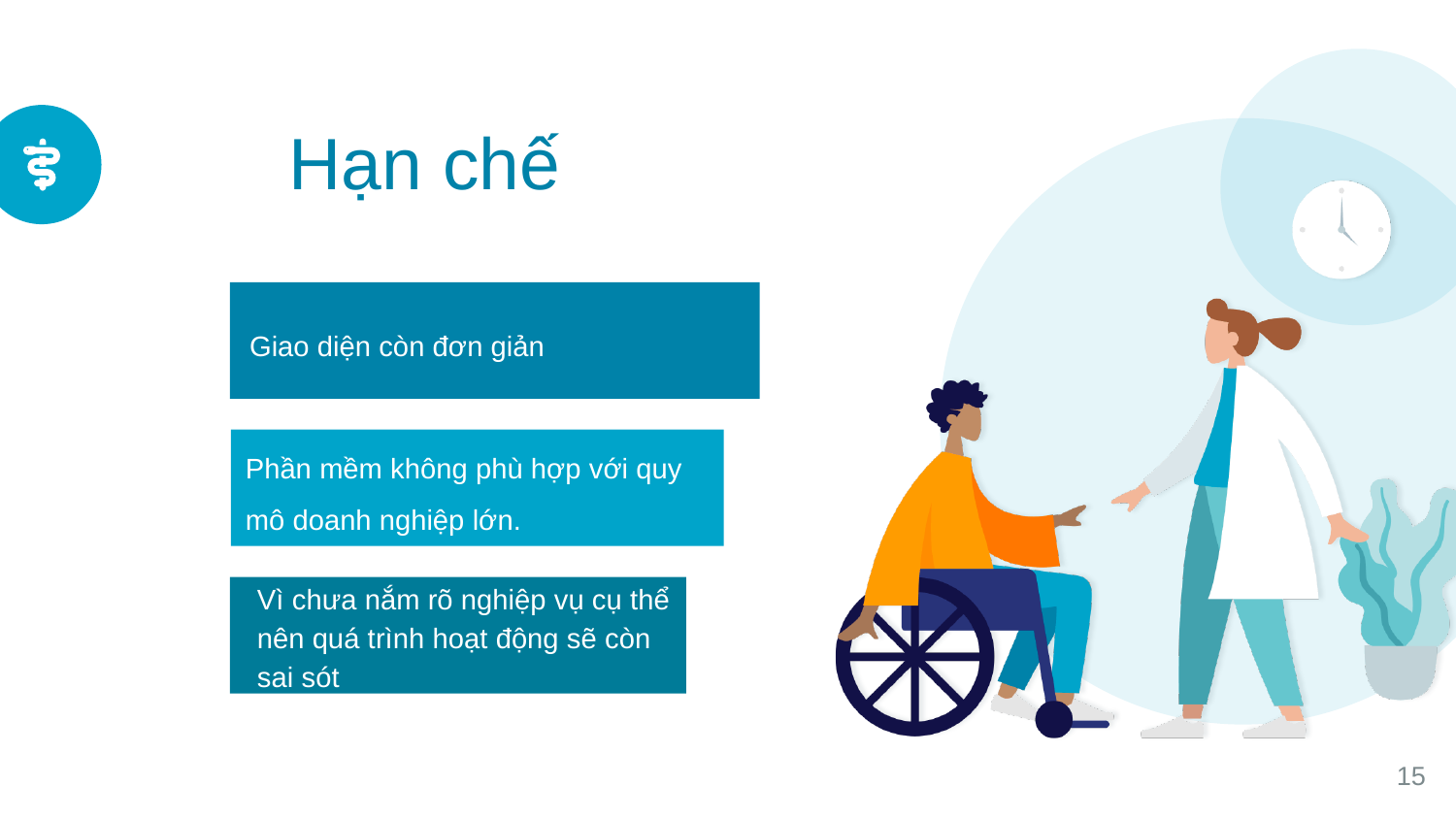

Hạn chế

Giao diện còn đơn giản

Phần mềm không phù hợp với quy mô doanh nghiệp lớn.

Vì chưa nắm rõ nghiệp vụ cụ thể nên quá trình hoạt động sẽ còn sai sót
15